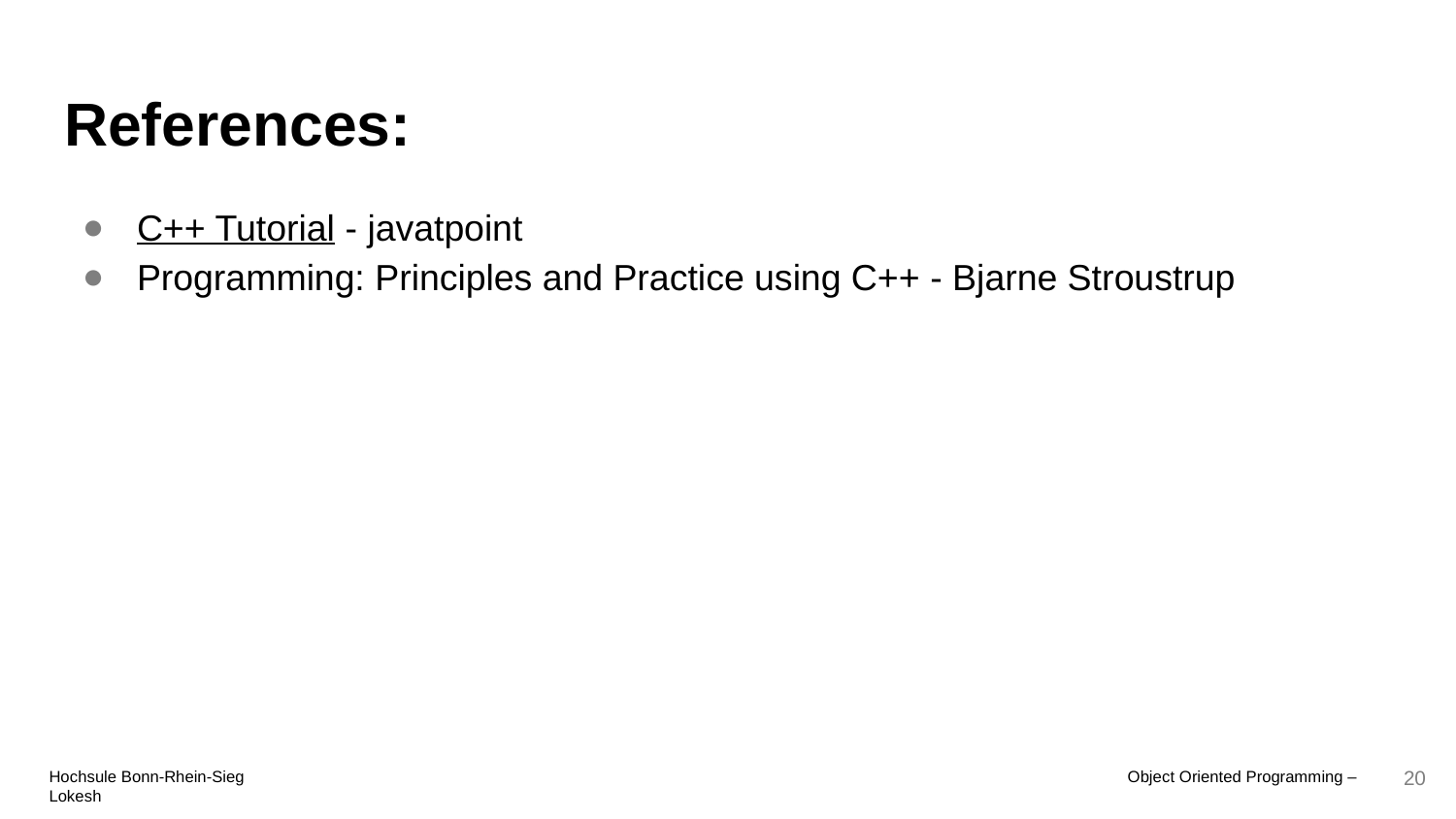

# References:
C++ Tutorial - javatpoint
Programming: Principles and Practice using C++ - Bjarne Stroustrup
20
Hochsule Bonn-Rhein-Sieg                                                                                                                                                                                                Object Oriented Programming – Lokesh